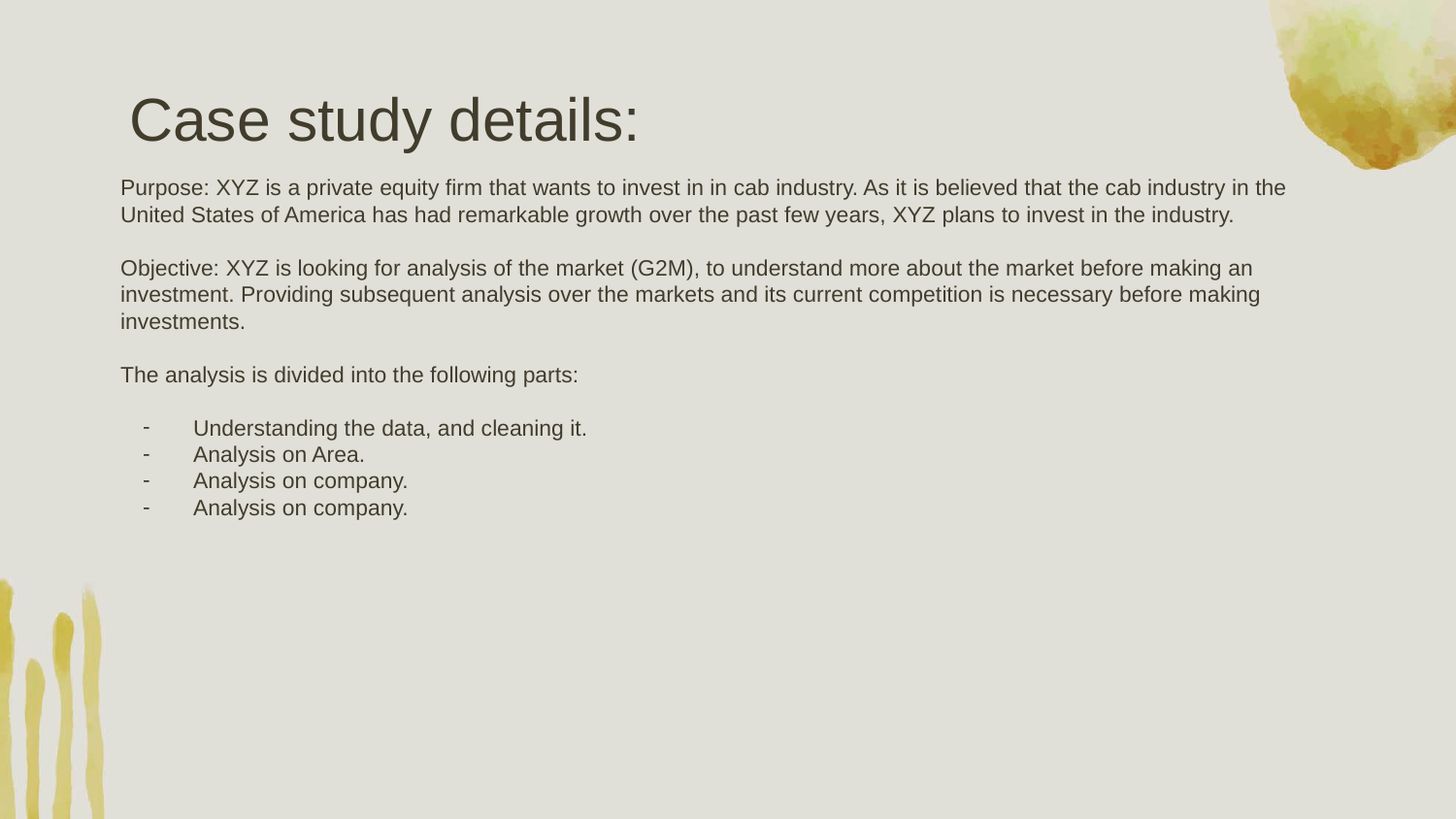

# Case study details:
Purpose: XYZ is a private equity firm that wants to invest in in cab industry. As it is believed that the cab industry in the United States of America has had remarkable growth over the past few years, XYZ plans to invest in the industry.

Objective: XYZ is looking for analysis of the market (G2M), to understand more about the market before making an investment. Providing subsequent analysis over the markets and its current competition is necessary before making investments.

The analysis is divided into the following parts:

Understanding the data, and cleaning it.
Analysis on Area.
Analysis on company.
Analysis on company.